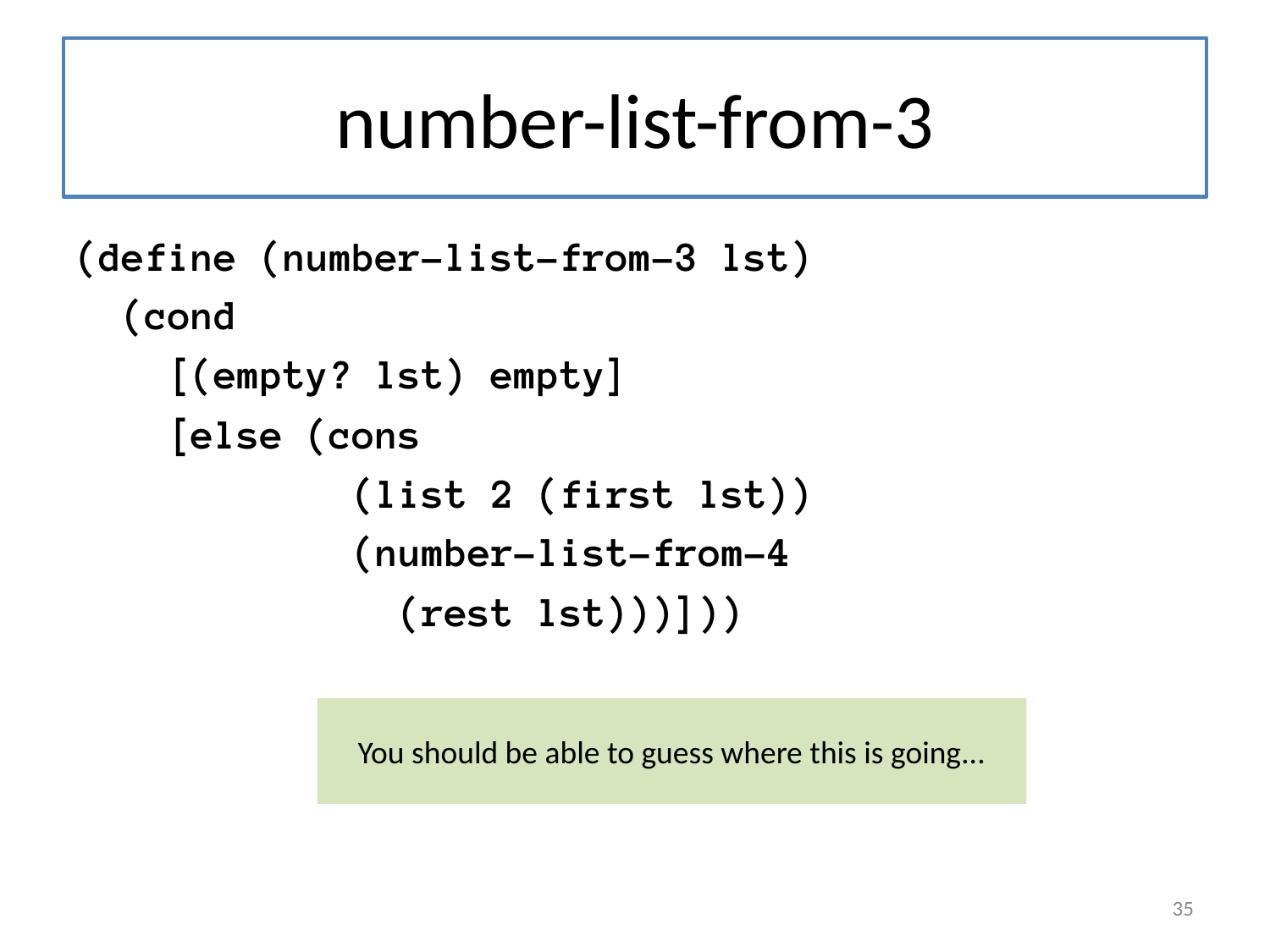

# number-list-from-3
(define (number-list-from-3 lst)
  (cond
    [(empty? lst) empty]
    [else (cons
            (list 2 (first lst))
            (number-list-from-4
              (rest lst)))]))

You should be able to guess where this is going...
35